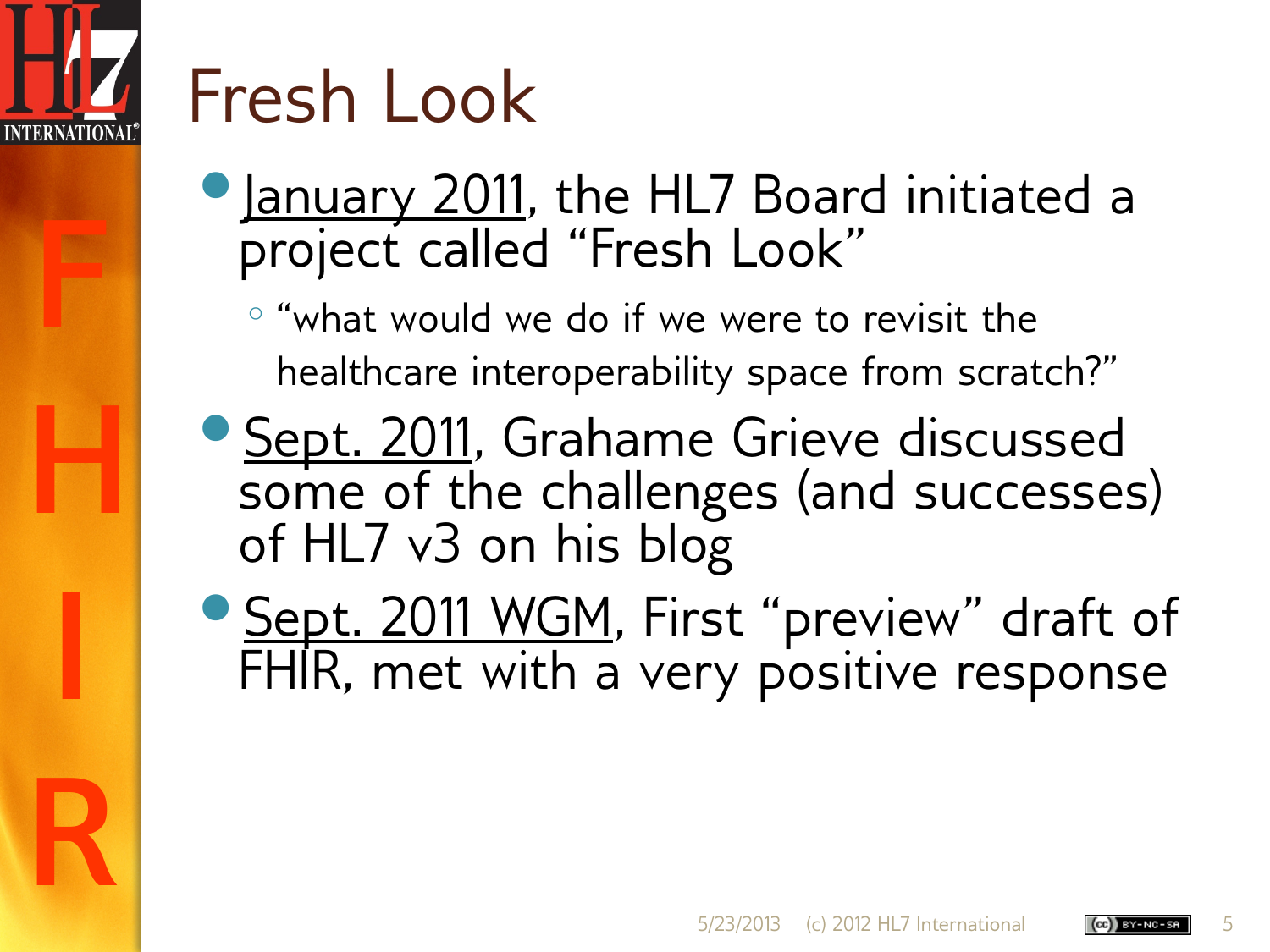

# Fresh Look
January 2011, the HL7 Board initiated a project called “Fresh Look”
“what would we do if we were to revisit the healthcare interoperability space from scratch?”
Sept. 2011, Grahame Grieve discussed some of the challenges (and successes) of HL7 v3 on his blog
Sept. 2011 WGM, First “preview” draft of FHIR, met with a very positive response

5/23/2013
(c) 2012 HL7 International
5